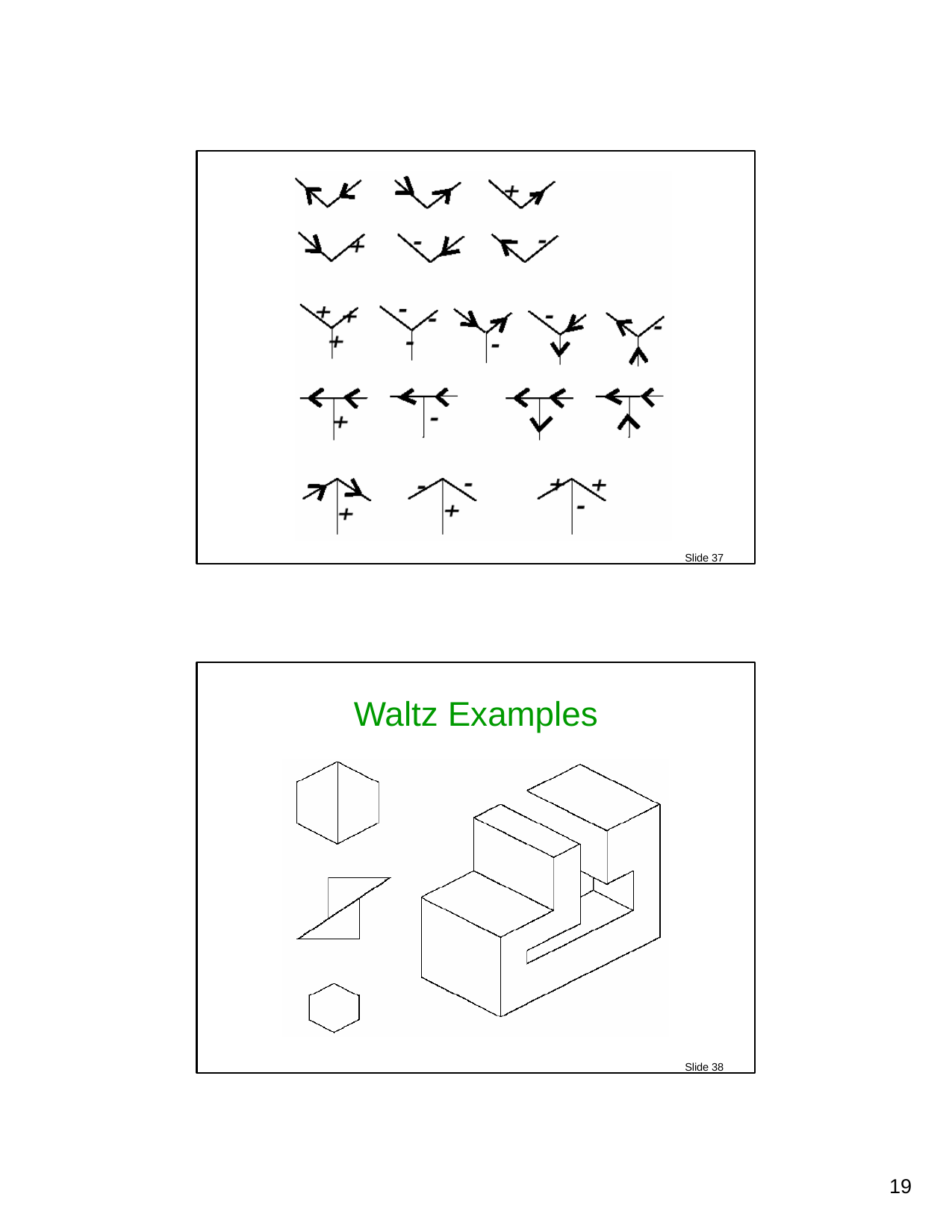

Slide 37

Waltz Examples

Slide 38

19